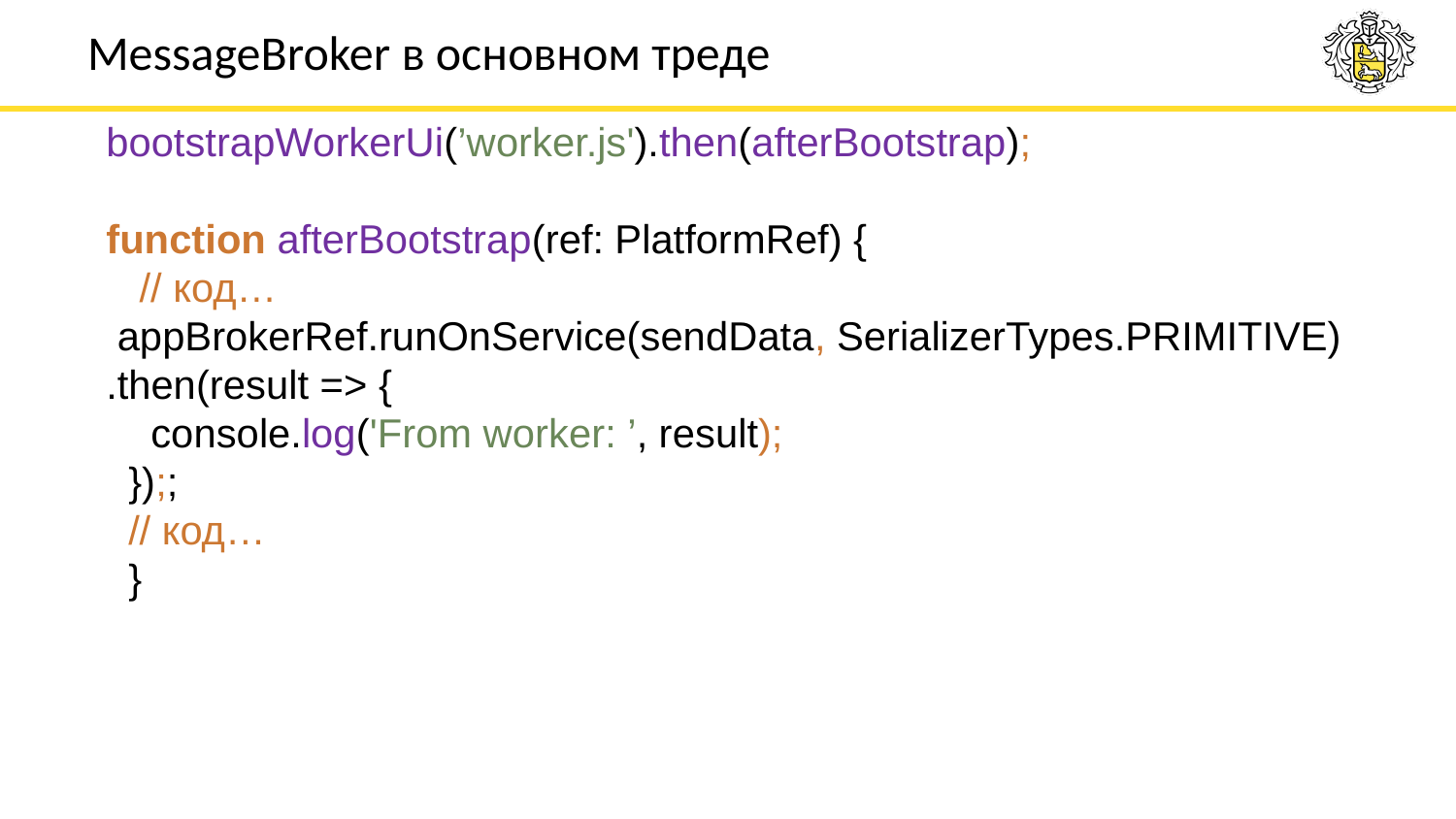

# MessageBroker в основном треде
bootstrapWorkerUi(’worker.js').then(afterBootstrap);
function afterBootstrap(ref: PlatformRef) {
   // код…
 appBrokerRef.runOnService(sendData, SerializerTypes.PRIMITIVE)
.then(result => {
    console.log('From worker: ’, result);
  });;
  // код…
  }